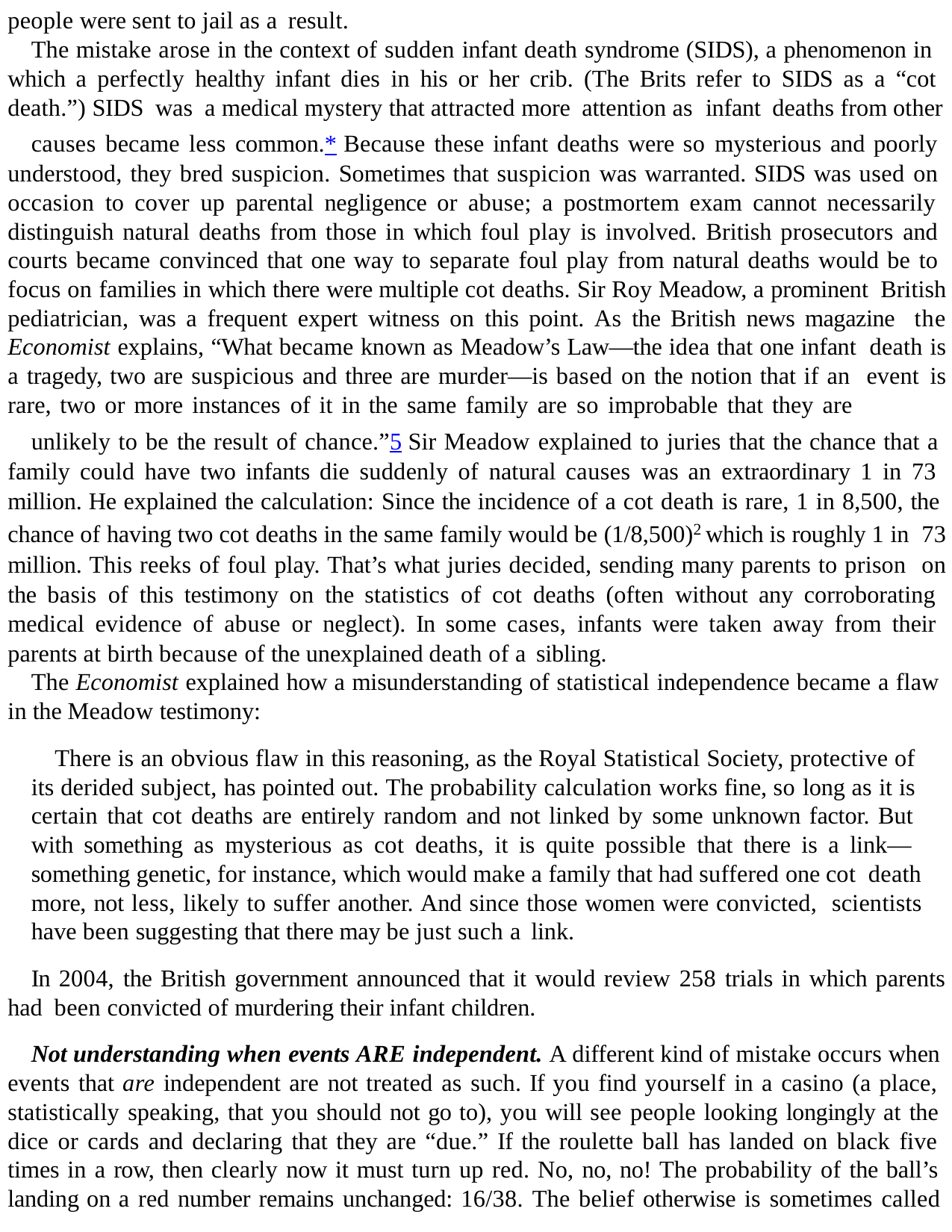

people were sent to jail as a result.
The mistake arose in the context of sudden infant death syndrome (SIDS), a phenomenon in   which a perfectly healthy infant dies in his or her crib. (The Brits refer to SIDS as a “cot  death.”) SIDS  was  a medical mystery that attracted more  attention as  infant deaths from other
causes became less common.* Because these infant deaths were so mysterious and poorly  understood, they bred suspicion. Sometimes that suspicion was warranted. SIDS was used on  occasion to cover up parental negligence or abuse; a postmortem exam cannot necessarily  distinguish natural deaths from those in which foul play is involved. British prosecutors and  courts became convinced that one way to separate foul play from natural deaths would be to  focus on families in which there were multiple cot deaths. Sir Roy Meadow, a prominent  British pediatrician, was a frequent expert witness on this point. As the British news magazine  the Economist explains, “What became known as Meadow’s Law—the idea that one infant  death is a tragedy, two are suspicious and three are murder—is based on the notion that if an  event is rare, two or more instances of it in the same family are so improbable that they are
unlikely to be the result of chance.”5 Sir Meadow explained to juries that the chance that a  family could have two infants die suddenly of natural causes was an extraordinary 1 in 73  million. He explained the calculation: Since the incidence of a cot death is rare, 1 in 8,500, the  chance of having two cot deaths in the same family would be (1/8,500)2 which is roughly 1 in  73 million. This reeks of foul play. That’s what juries decided, sending many parents to prison  on the basis of this testimony on the statistics of cot deaths (often without any corroborating  medical evidence of abuse or neglect). In some cases, infants were taken away from their  parents at birth because of the unexplained death of a sibling.
The Economist explained how a misunderstanding of statistical independence became a flaw  in the Meadow testimony:
There is an obvious flaw in this reasoning, as the Royal Statistical Society, protective of  its derided subject, has pointed out. The probability calculation works fine, so long as it is  certain that cot deaths are entirely random and not linked by some unknown factor. But  with something as mysterious as cot deaths, it is quite possible that there is a link—  something genetic, for instance, which would make a family that had suffered one cot  death more, not less, likely to suffer another. And since those women were convicted,  scientists have been suggesting that there may be just such a link.
In 2004, the British government announced that it would review 258 trials in which parents had  been convicted of murdering their infant children.
Not understanding when events ARE independent. A different kind of mistake occurs when  events that are independent are not treated as such. If you find yourself in a casino (a place,  statistically speaking, that you should not go to), you will see people looking longingly at the  dice or cards and declaring that they are “due.” If the roulette ball has landed on black five  times in a row, then clearly now it must turn up red. No, no, no! The probability of the ball’s  landing on a red number remains unchanged: 16/38. The belief otherwise is sometimes called